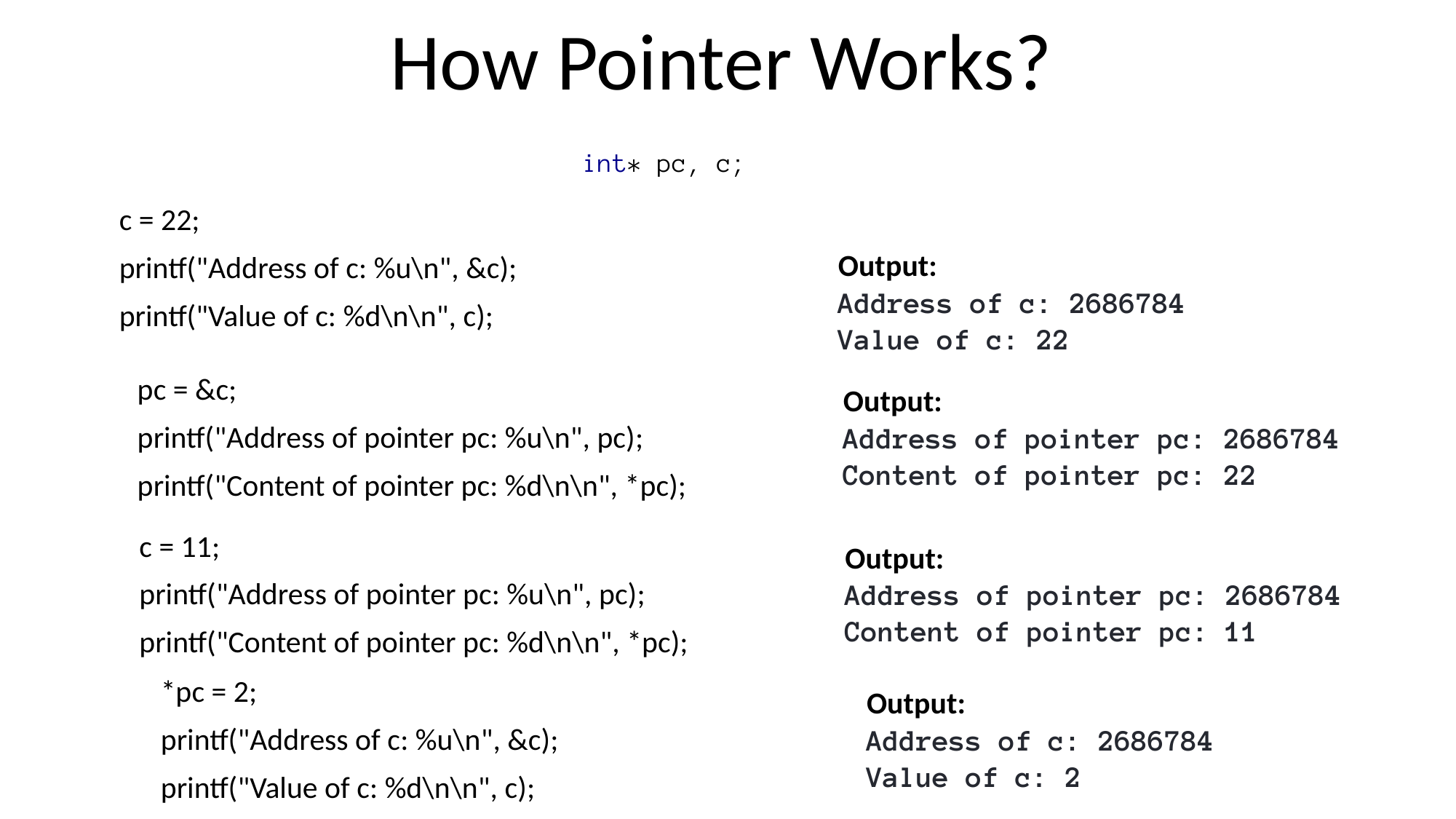

# How Pointer Works?
 int* pc, c;
   c = 22;
   printf("Address of c: %u\n", &c);
   printf("Value of c: %d\n\n", c);
Output:
Address of c: 2686784
Value of c: 22

   pc = &c;
   printf("Address of pointer pc: %u\n", pc);
   printf("Content of pointer pc: %d\n\n", *pc);
Output:
Address of pointer pc: 2686784
Content of pointer pc: 22

   c = 11;
   printf("Address of pointer pc: %u\n", pc);
   printf("Content of pointer pc: %d\n\n", *pc);
Output:
Address of pointer pc: 2686784
Content of pointer pc: 11

   *pc = 2;
   printf("Address of c: %u\n", &c);
   printf("Value of c: %d\n\n", c);
Output:
Address of c: 2686784
Value of c: 2